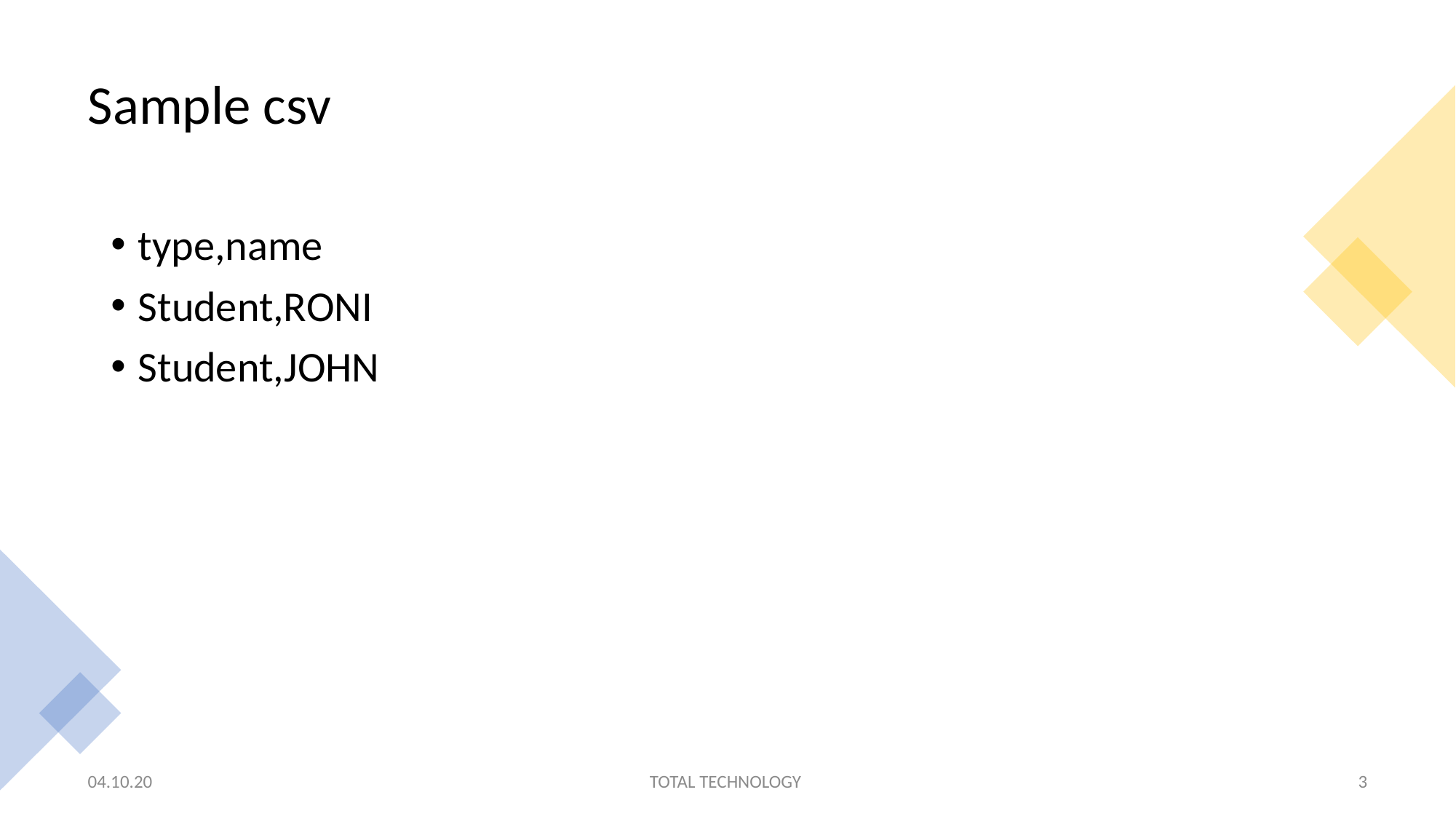

# Sample csv

type,name
Student,RONI
Student,JOHN

04.10.20
TOTAL TECHNOLOGY
3